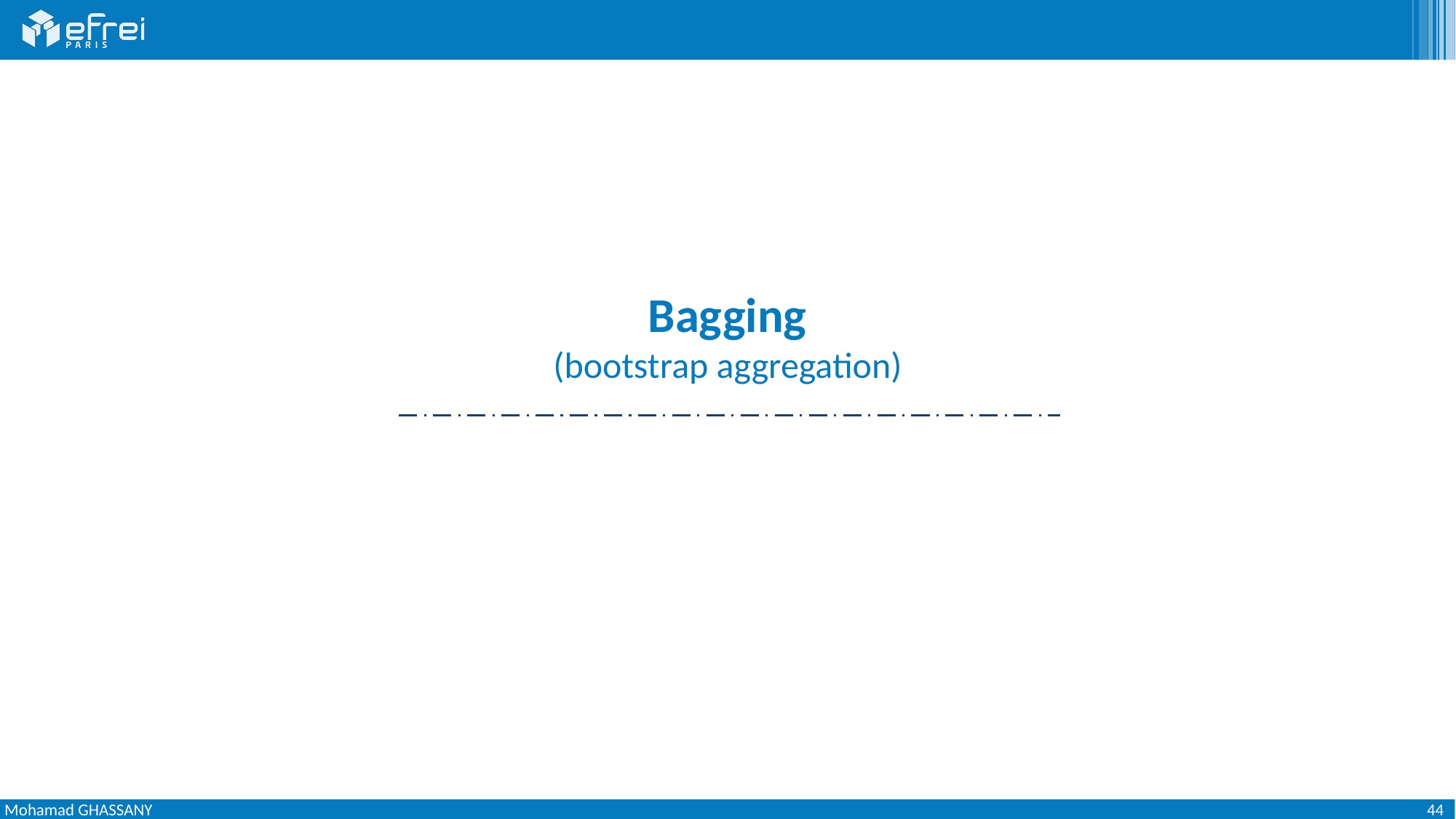

# Bagging (bootstrap aggregation)
44
Mohamad GHASSANY